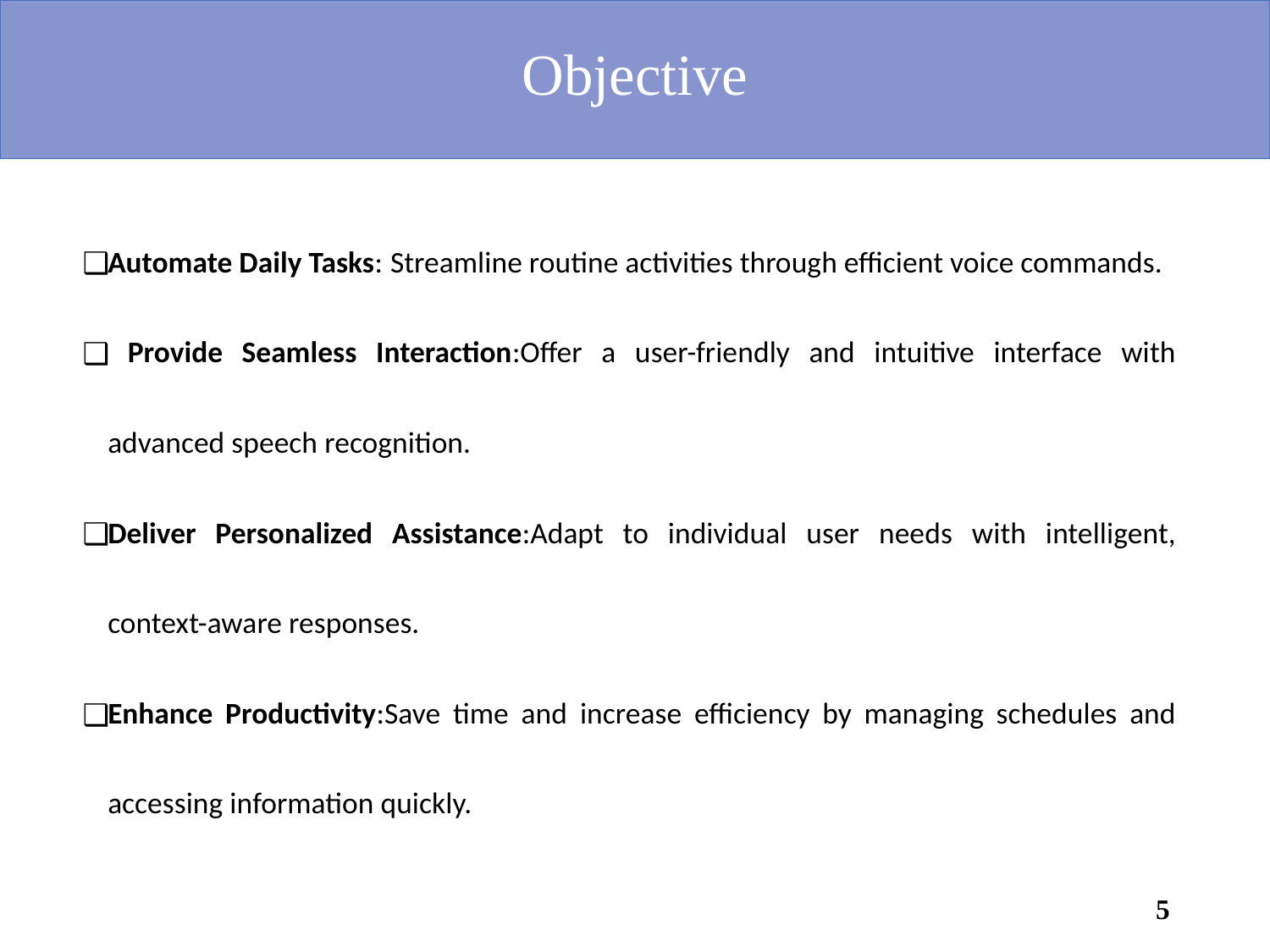

# Objective
Automate Daily Tasks: Streamline routine activities through efficient voice commands.
 Provide Seamless Interaction:Offer a user-friendly and intuitive interface with advanced speech recognition.
Deliver Personalized Assistance:Adapt to individual user needs with intelligent, context-aware responses.
Enhance Productivity:Save time and increase efficiency by managing schedules and accessing information quickly.

5